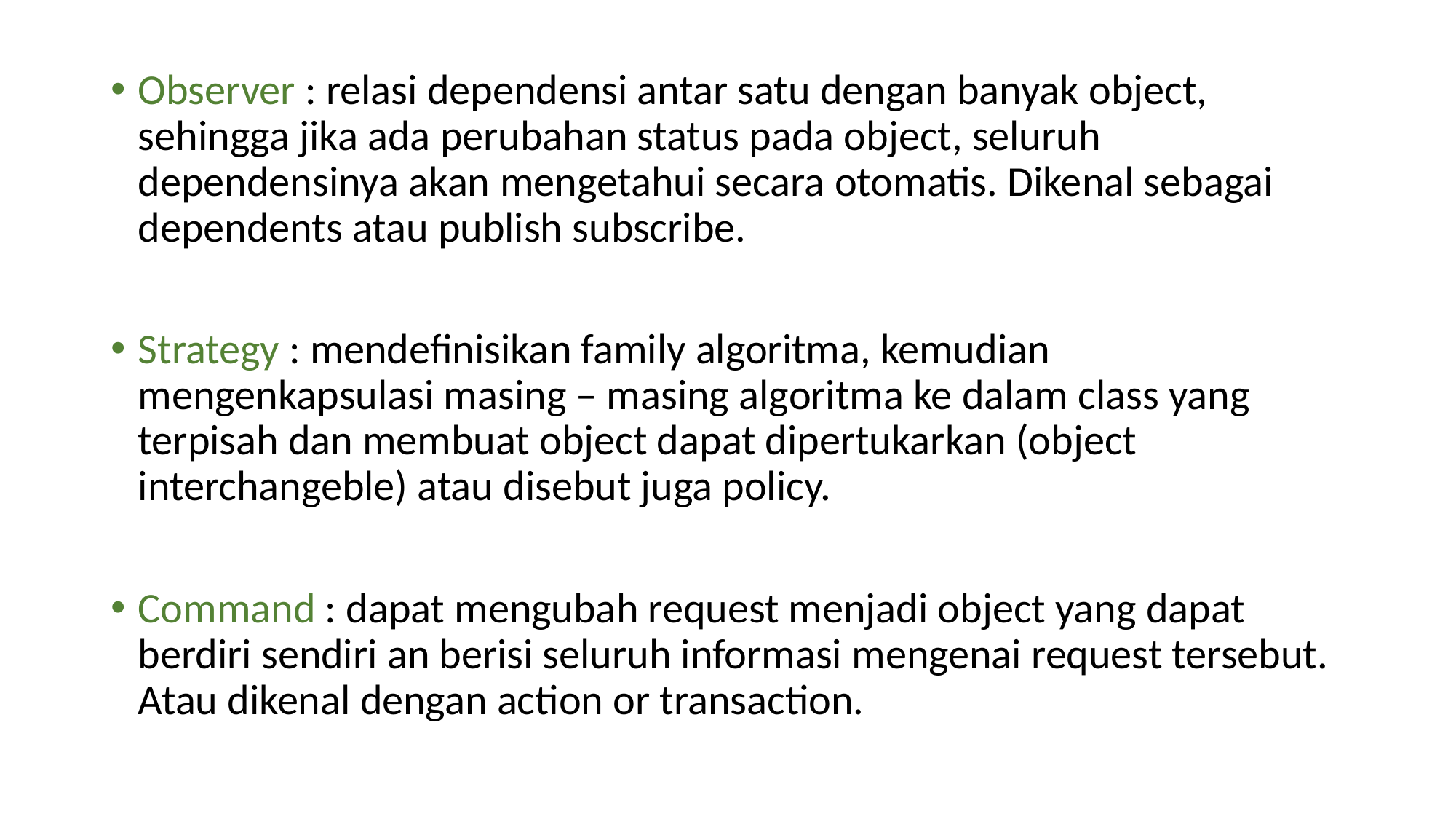

Observer : relasi dependensi antar satu dengan banyak object, sehingga jika ada perubahan status pada object, seluruh dependensinya akan mengetahui secara otomatis. Dikenal sebagai dependents atau publish subscribe.

Strategy : mendefinisikan family algoritma, kemudian mengenkapsulasi masing – masing algoritma ke dalam class yang terpisah dan membuat object dapat dipertukarkan (object interchangeble) atau disebut juga policy.

Command : dapat mengubah request menjadi object yang dapat berdiri sendiri an berisi seluruh informasi mengenai request tersebut. Atau dikenal dengan action or transaction.